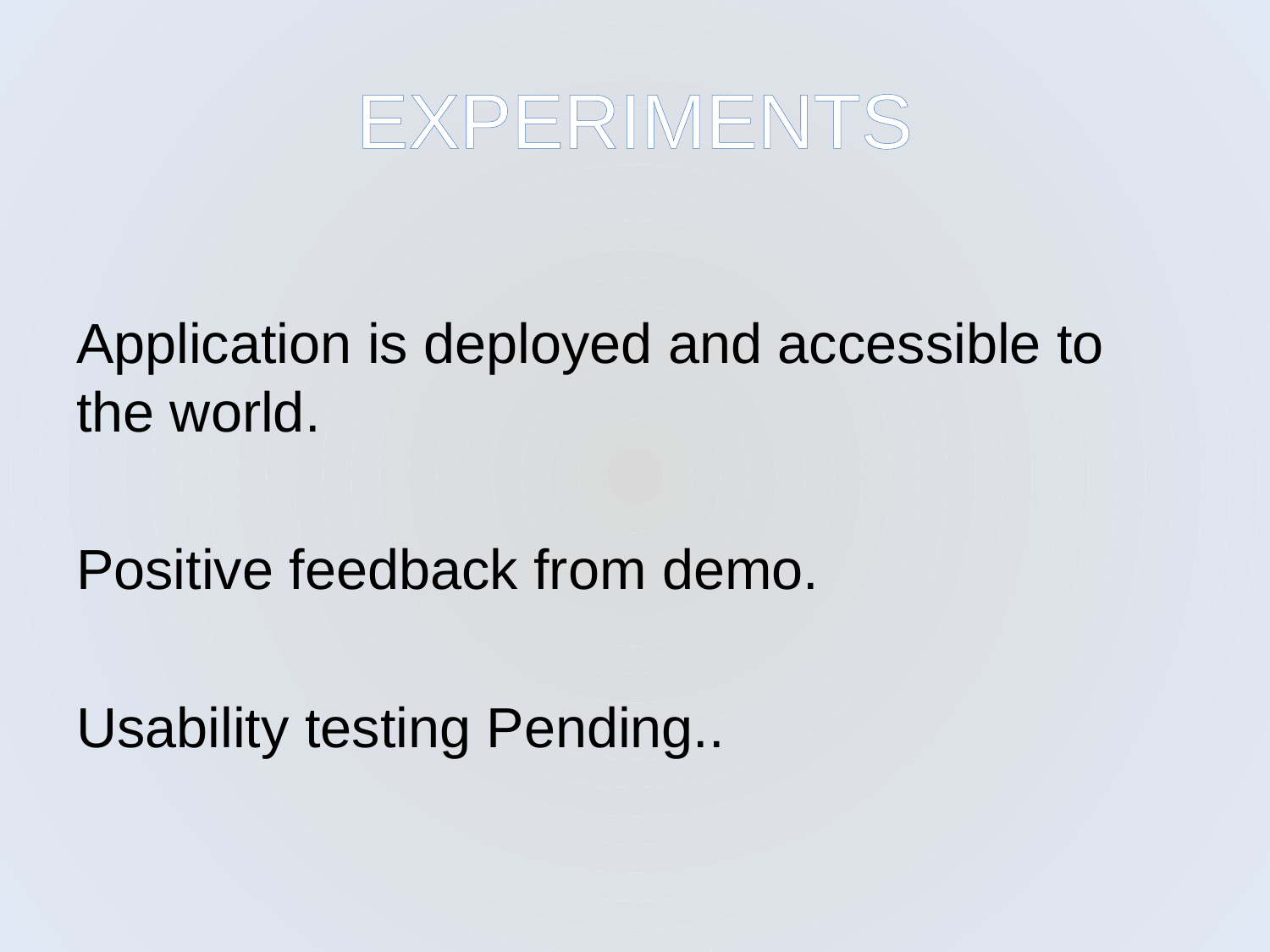

# EXPERIMENTS

Application is deployed and accessible to the world.

Positive feedback from demo.

Usability testing Pending..